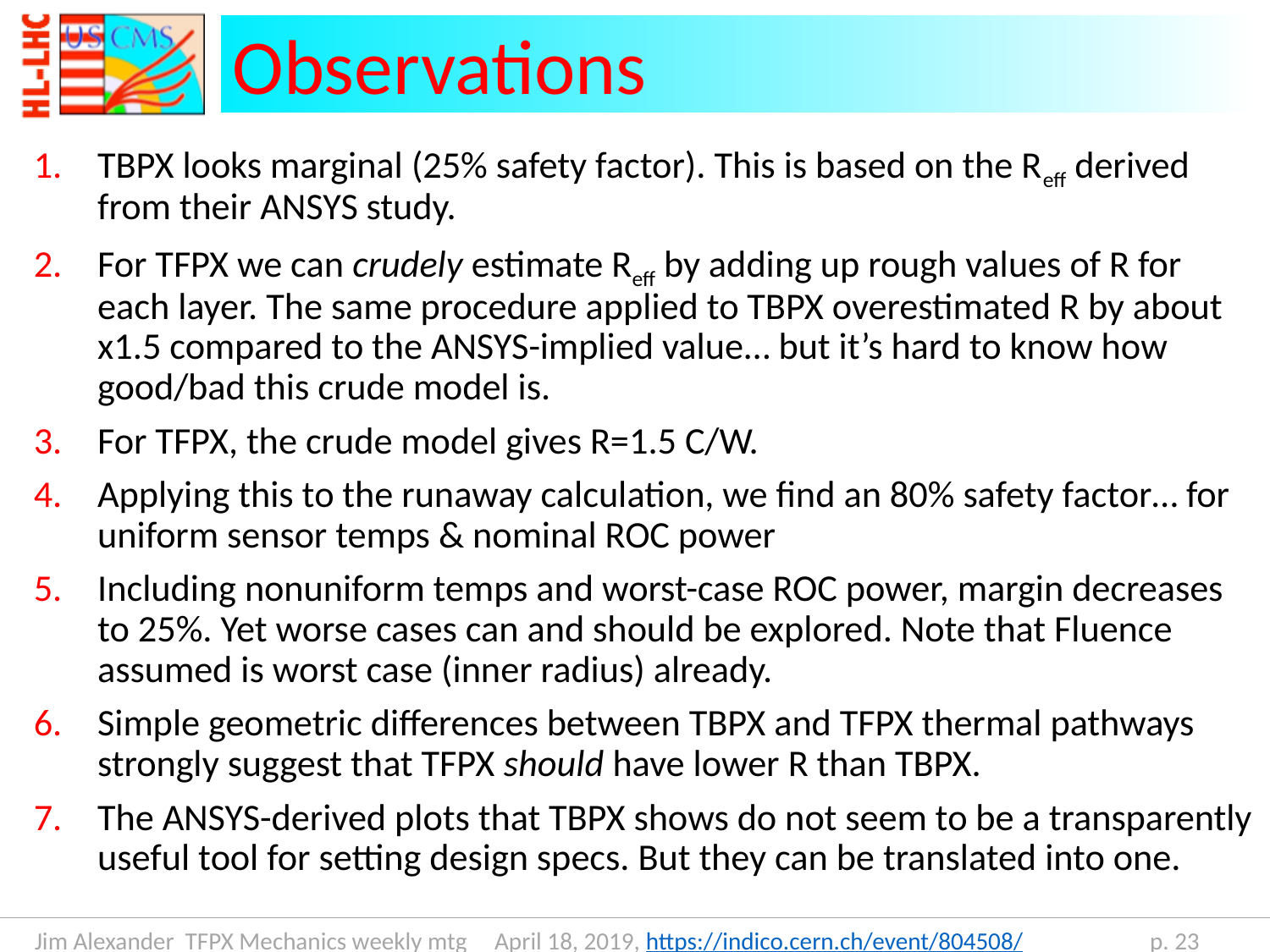

# Observations
TBPX looks marginal (25% safety factor). This is based on the Reff derived from their ANSYS study.
For TFPX we can crudely estimate Reff by adding up rough values of R for each layer. The same procedure applied to TBPX overestimated R by about x1.5 compared to the ANSYS-implied value… but it’s hard to know how good/bad this crude model is.
For TFPX, the crude model gives R=1.5 C/W.
Applying this to the runaway calculation, we find an 80% safety factor… for uniform sensor temps & nominal ROC power
Including nonuniform temps and worst-case ROC power, margin decreases to 25%. Yet worse cases can and should be explored. Note that Fluence assumed is worst case (inner radius) already.
Simple geometric differences between TBPX and TFPX thermal pathways strongly suggest that TFPX should have lower R than TBPX.
The ANSYS-derived plots that TBPX shows do not seem to be a transparently useful tool for setting design specs. But they can be translated into one.